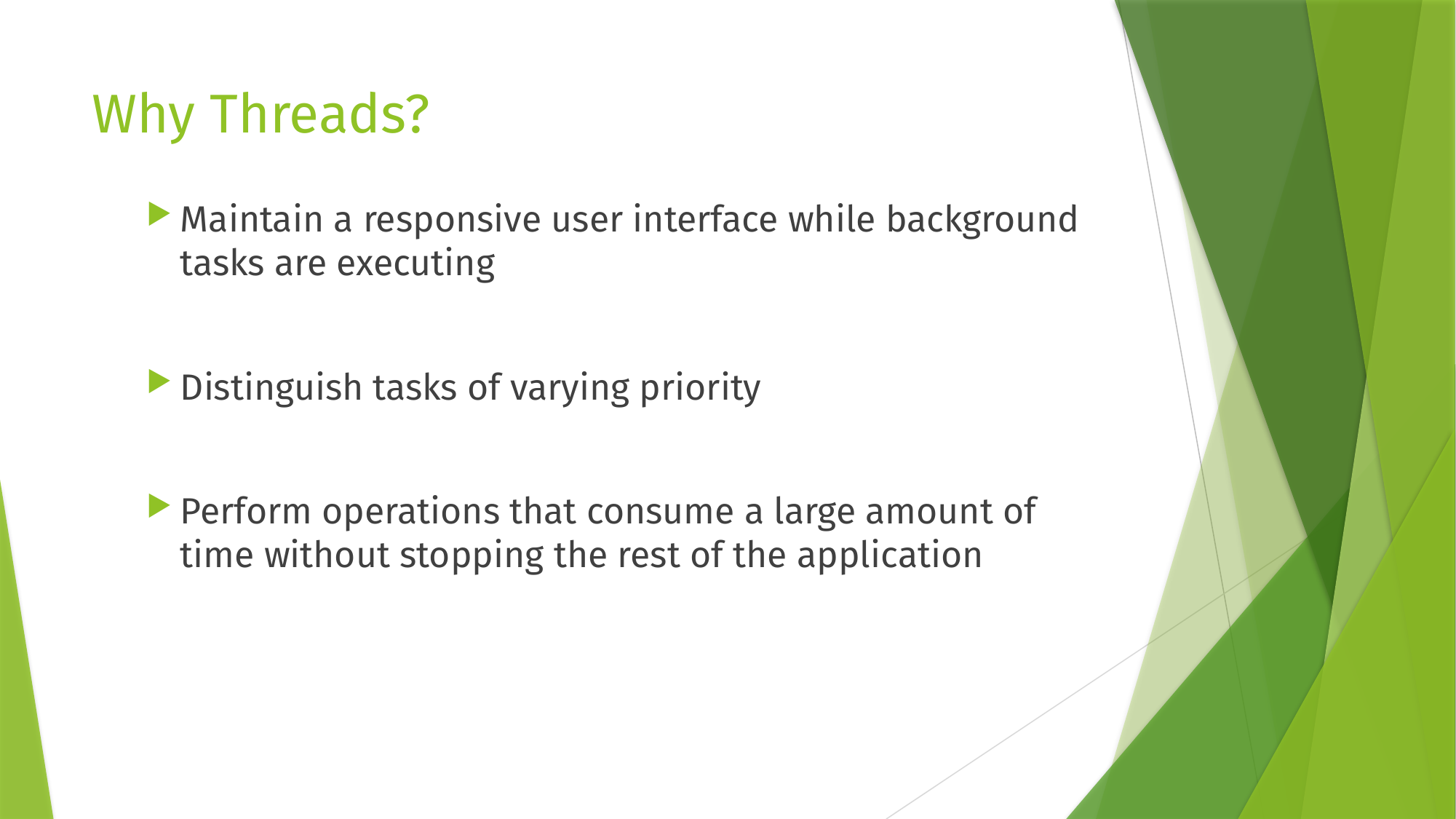

# Why Threads?
Maintain a responsive user interface while background tasks are executing

Distinguish tasks of varying priority

Perform operations that consume a large amount of time without stopping the rest of the application